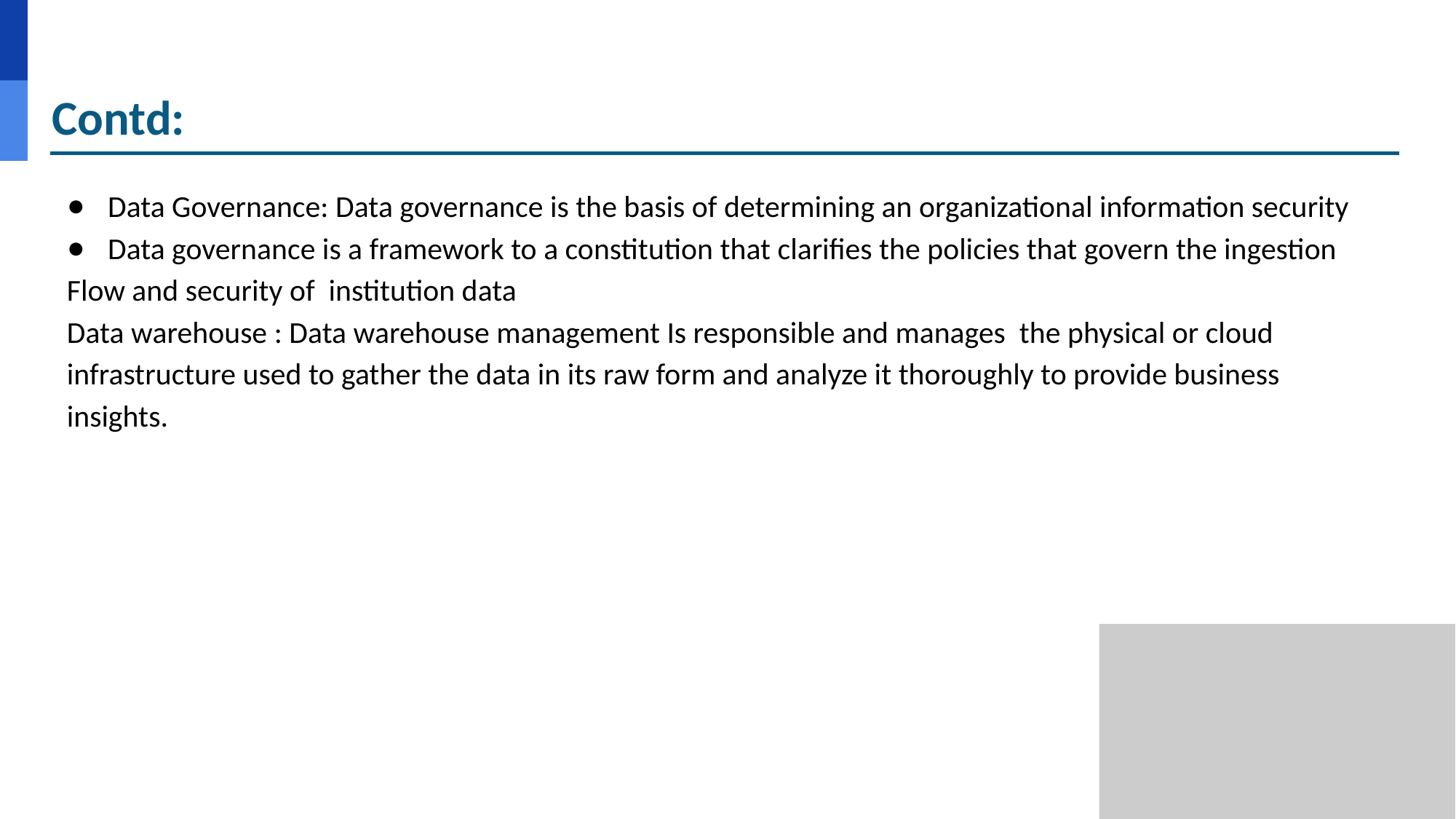

# Contd:
Data Governance: Data governance is the basis of determining an organizational information security
Data governance is a framework to a constitution that clarifies the policies that govern the ingestion
Flow and security of  institution data
Data warehouse : Data warehouse management Is responsible and manages  the physical or cloud infrastructure used to gather the data in its raw form and analyze it thoroughly to provide business insights.